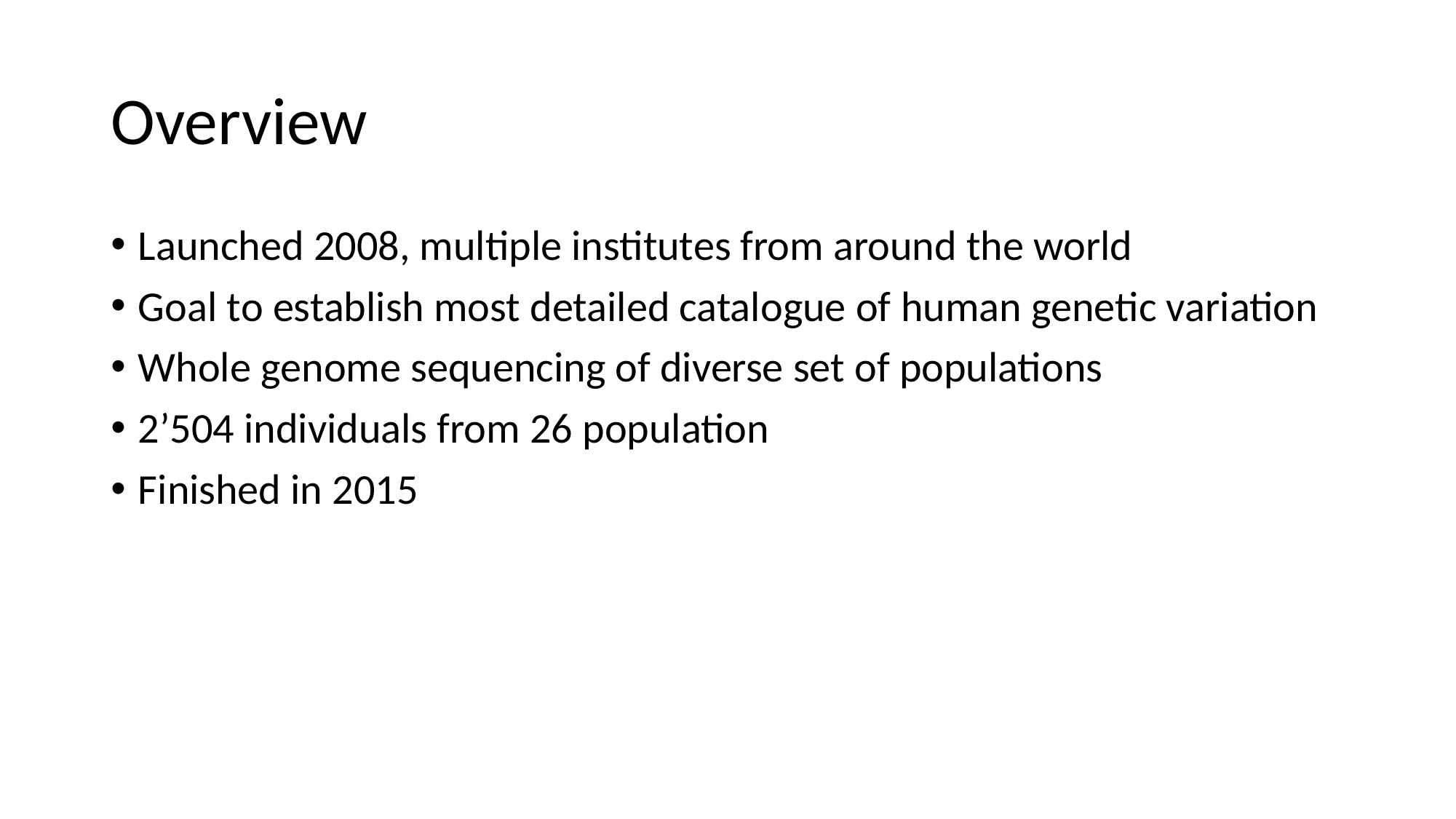

# Overview
Launched 2008, multiple institutes from around the world
Goal to establish most detailed catalogue of human genetic variation
Whole genome sequencing of diverse set of populations
2’504 individuals from 26 population
Finished in 2015